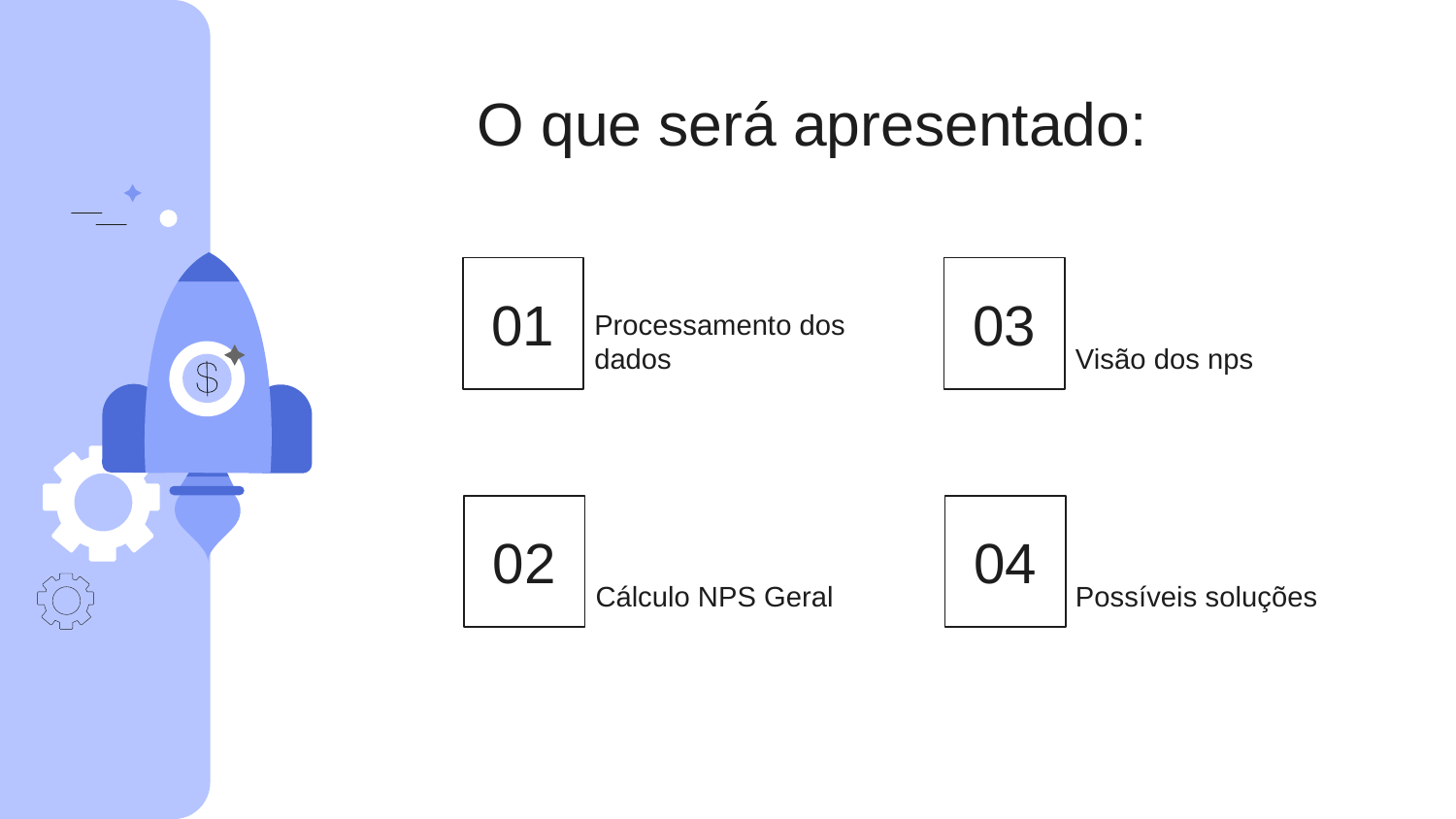

# O que será apresentado:

Processamento dos dados
01
03
Visão dos nps
Possíveis soluções
02
04
Cálculo NPS Geral